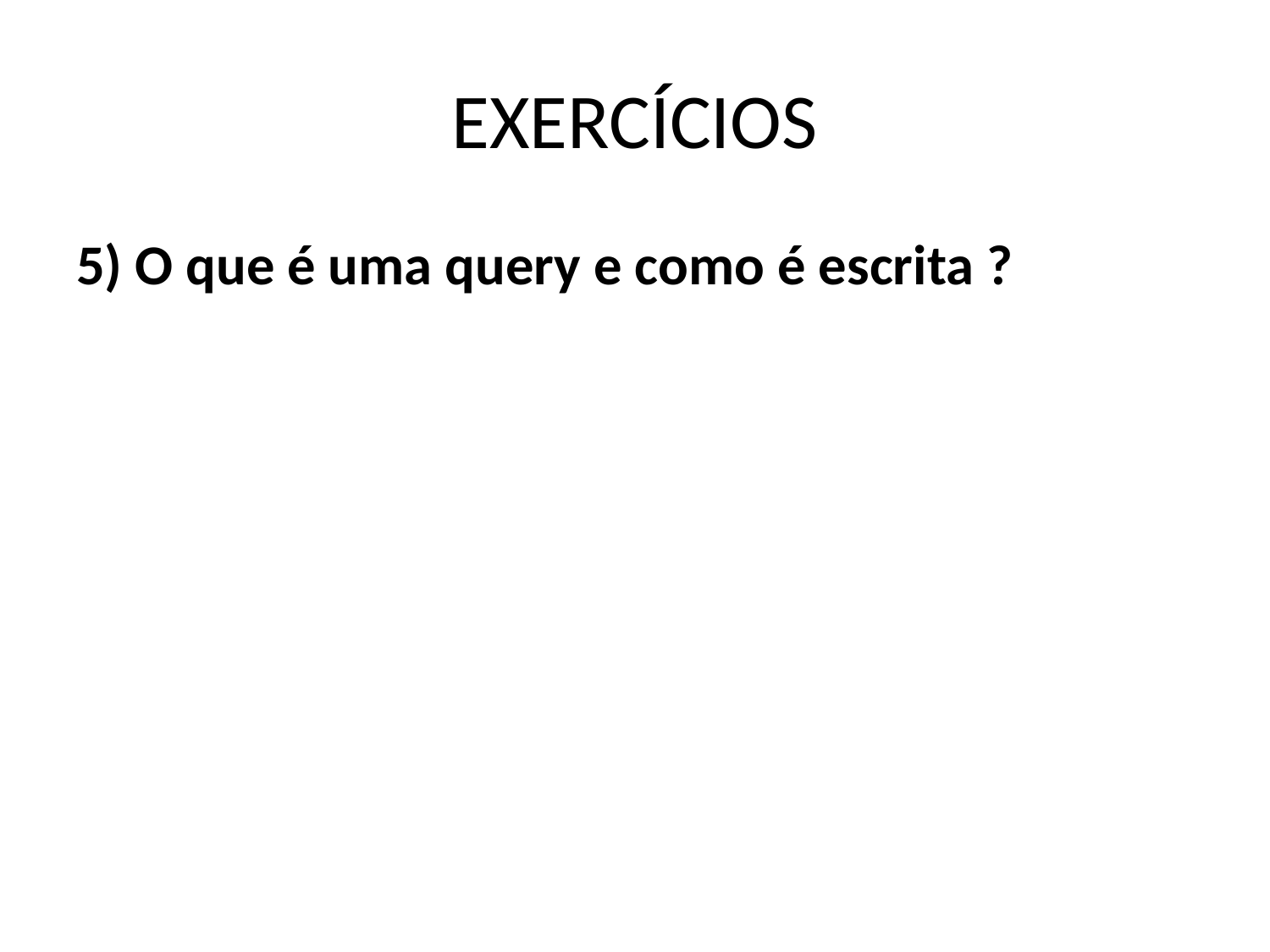

# EXERCÍCIOS
5) O que é uma query e como é escrita ?